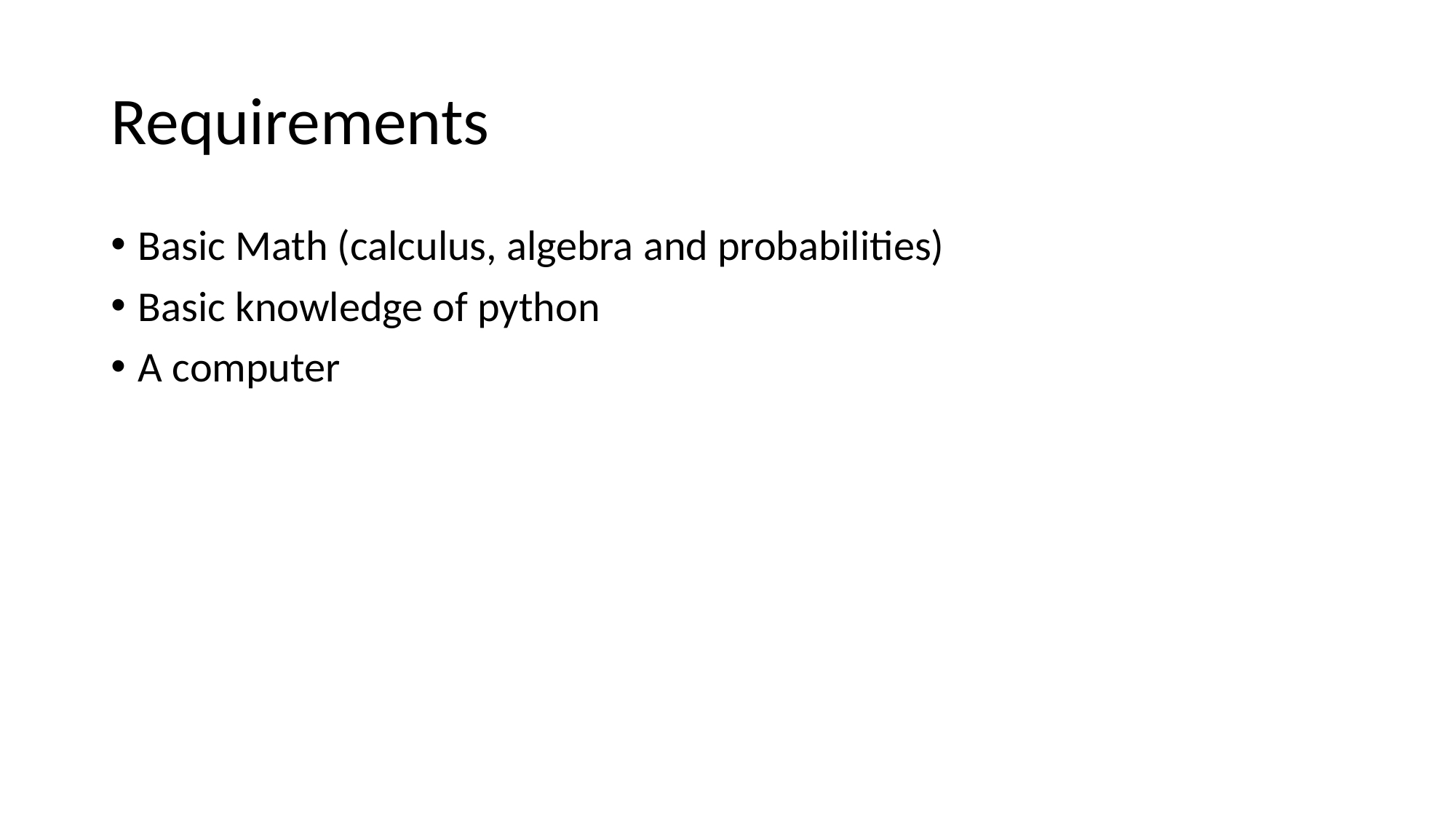

# Requirements
Basic Math (calculus, algebra and probabilities)
Basic knowledge of python
A computer